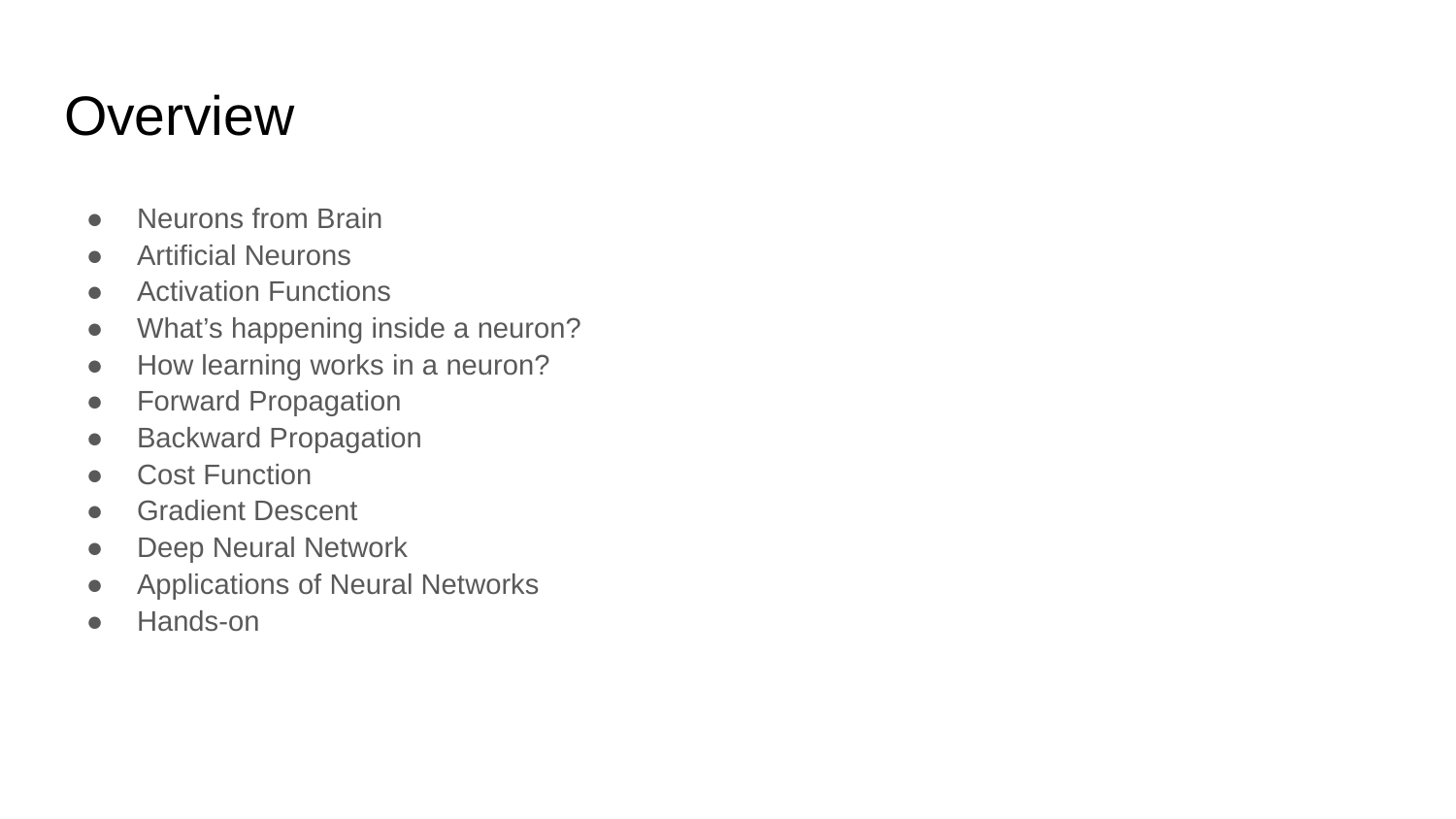

# Overview
Neurons from Brain
Artificial Neurons
Activation Functions
What’s happening inside a neuron?
How learning works in a neuron?
Forward Propagation
Backward Propagation
Cost Function
Gradient Descent
Deep Neural Network
Applications of Neural Networks
Hands-on